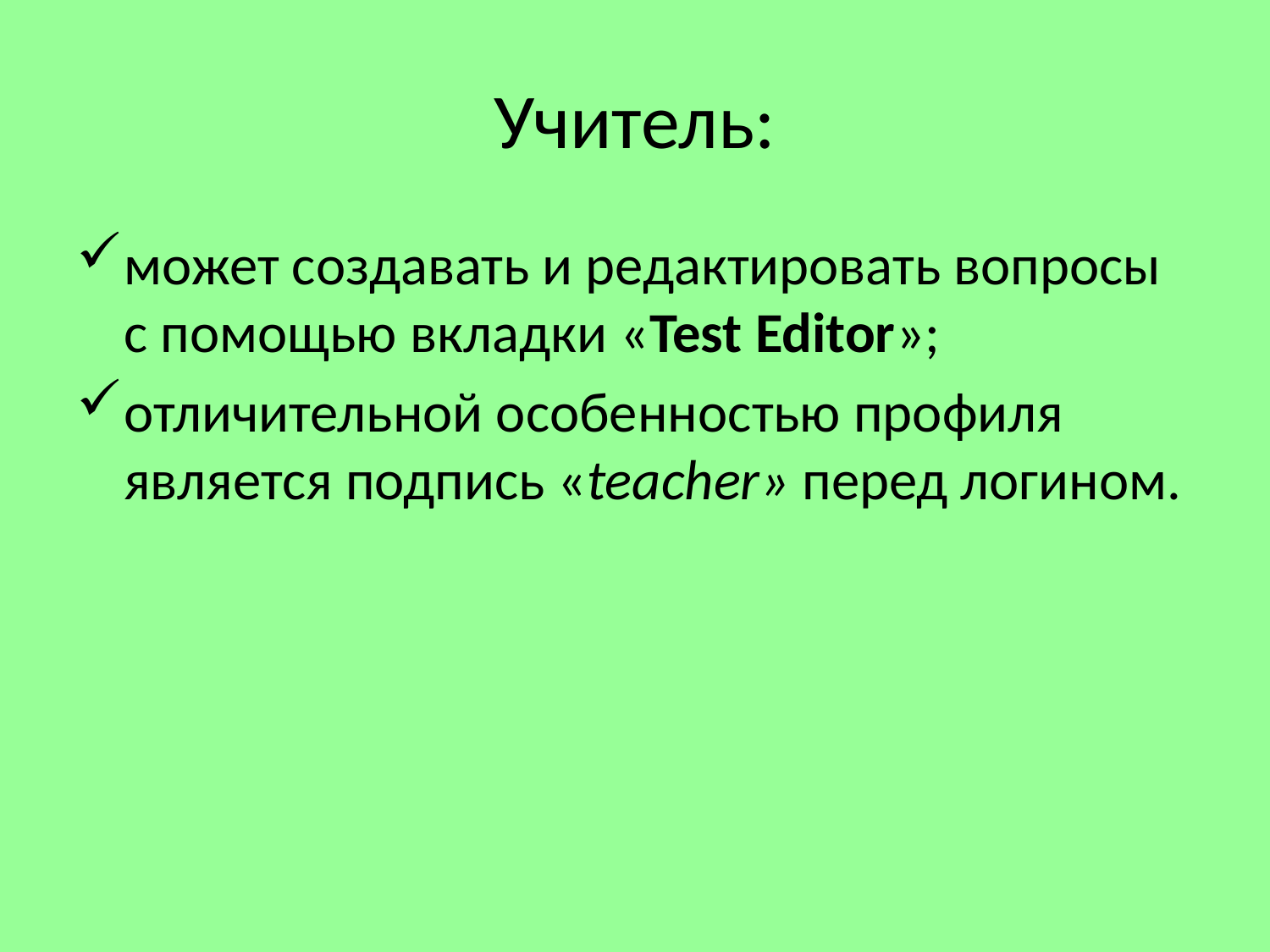

# Учитель:
может создавать и редактировать вопросы с помощью вкладки «Test Editor»;
отличительной особенностью профиля является подпись «teacher» перед логином.